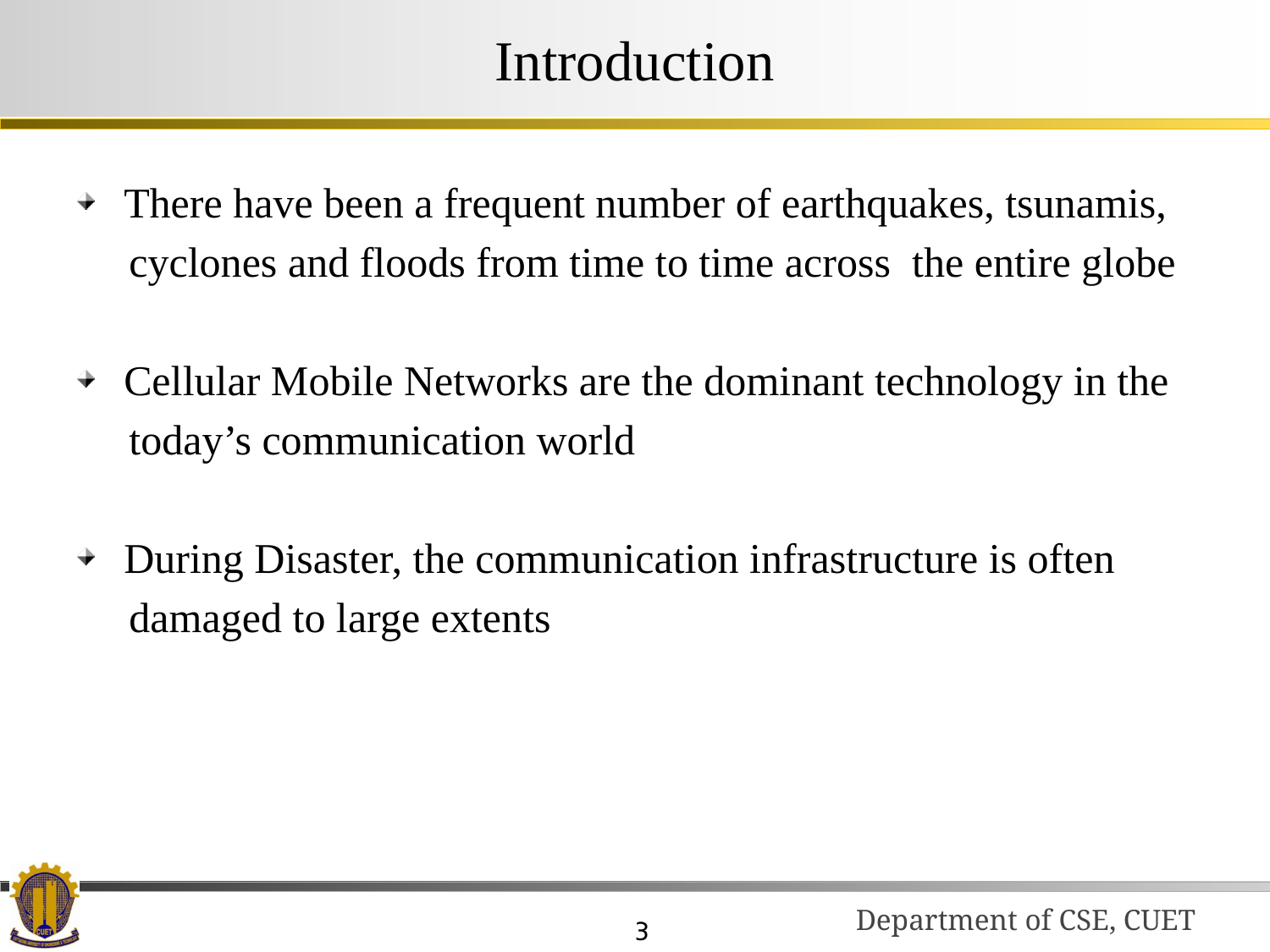

# Introduction
There have been a frequent number of earthquakes, tsunamis,
     cyclones and floods from time to time across  the entire globe

Cellular Mobile Networks are the dominant technology in the
     today’s communication world

During Disaster, the communication infrastructure is often
     damaged to large extents